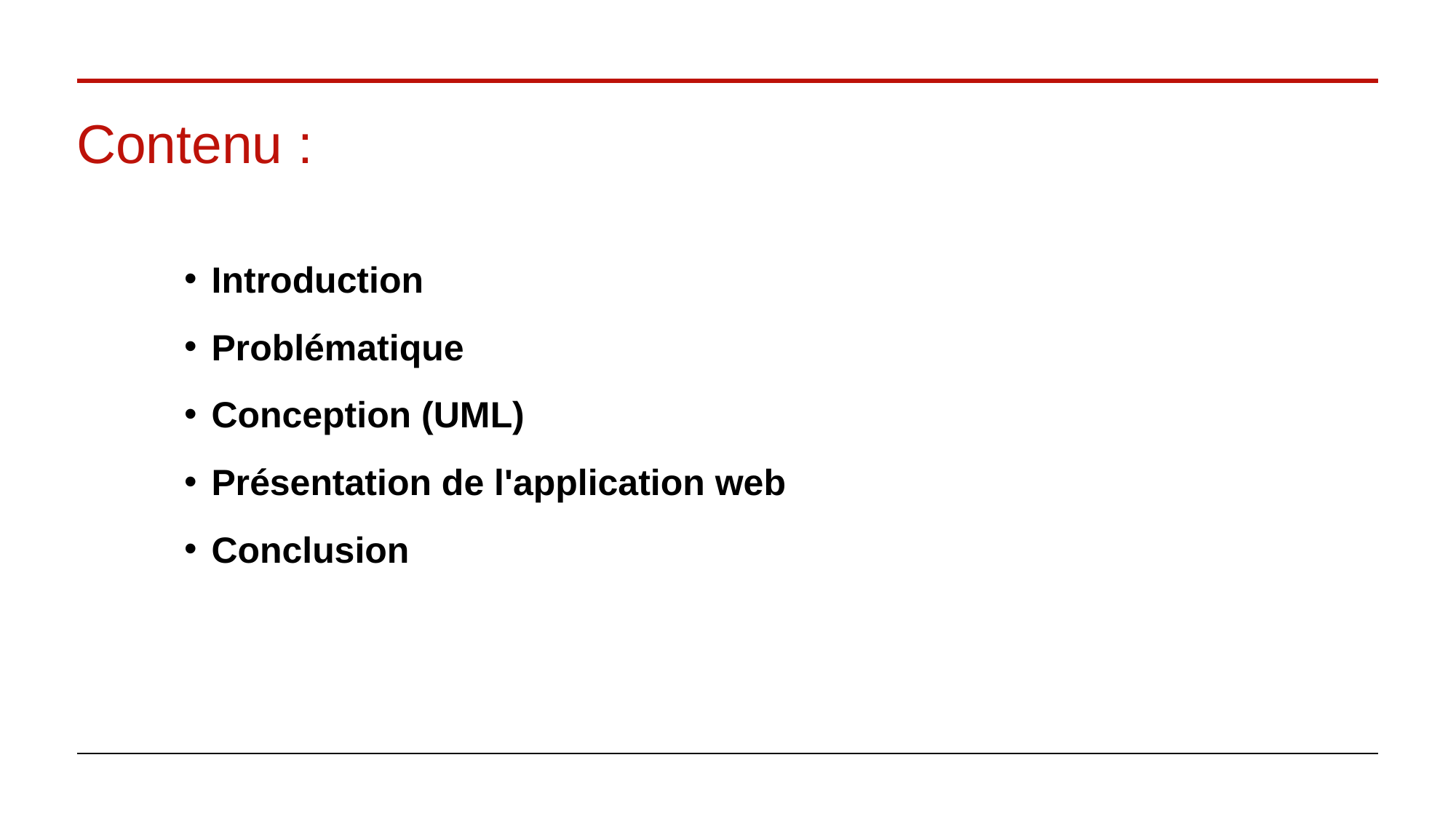

# Contenu :
Introduction
Problématique
Conception (UML)
Présentation de l'application web
Conclusion